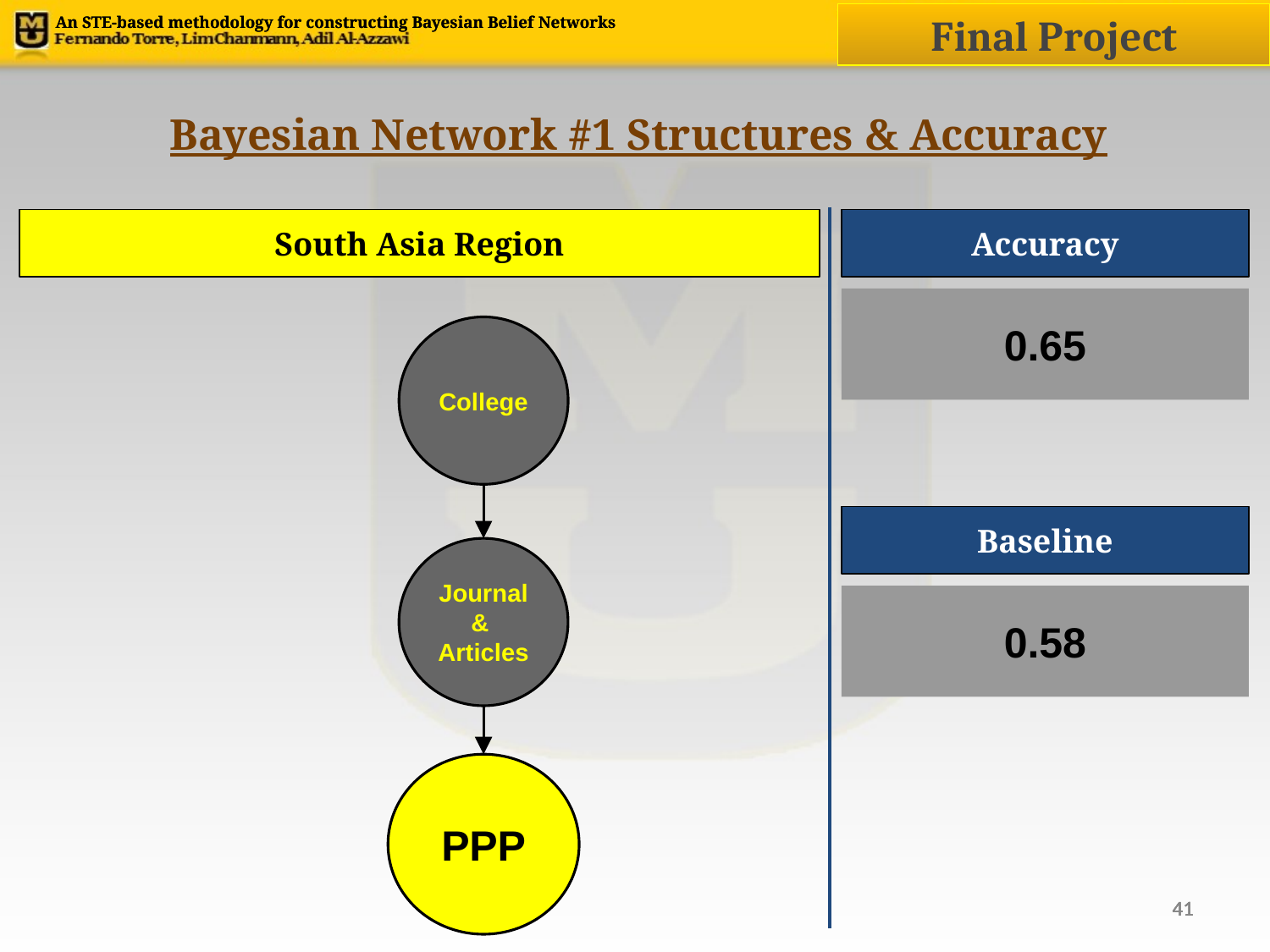

Final Project
An STE-based methodology for constructing Bayesian Belief Networks
Bayesian Network #1 Structures & Accuracy
# South Asia Region
Accuracy
0.65
College
Baseline
Journal
&
Articles
PPP
0.58
41
41
41
41
41